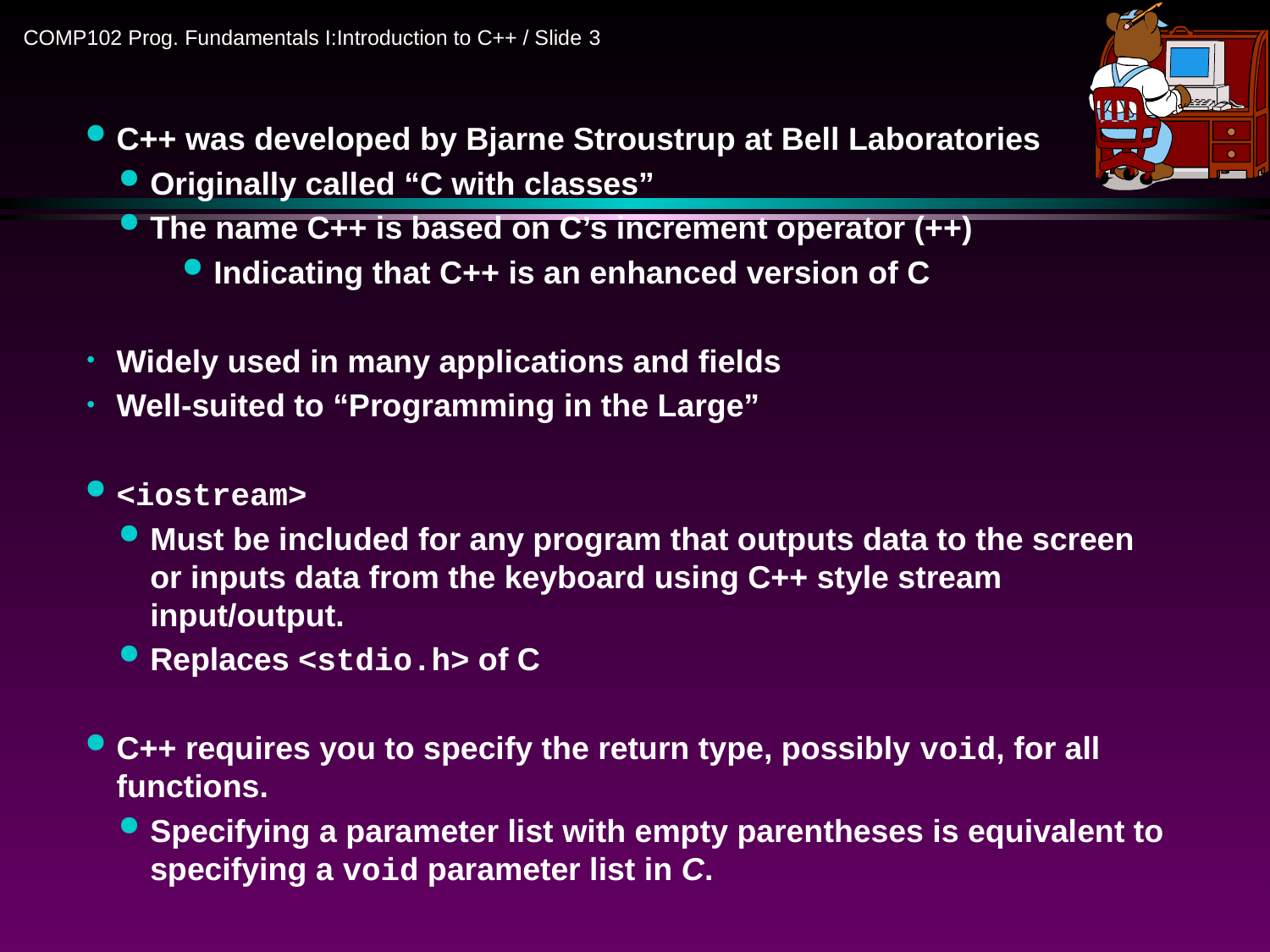

C++ was developed by Bjarne Stroustrup at Bell Laboratories
Originally called “C with classes”
The name C++ is based on C’s increment operator (++)
Indicating that C++ is an enhanced version of C

Widely used in many applications and fields
Well-suited to “Programming in the Large”

<iostream>
Must be included for any program that outputs data to the screen or inputs data from the keyboard using C++ style stream input/output.
Replaces <stdio.h> of C

C++ requires you to specify the return type, possibly void, for all functions.
Specifying a parameter list with empty parentheses is equivalent to specifying a void parameter list in C.